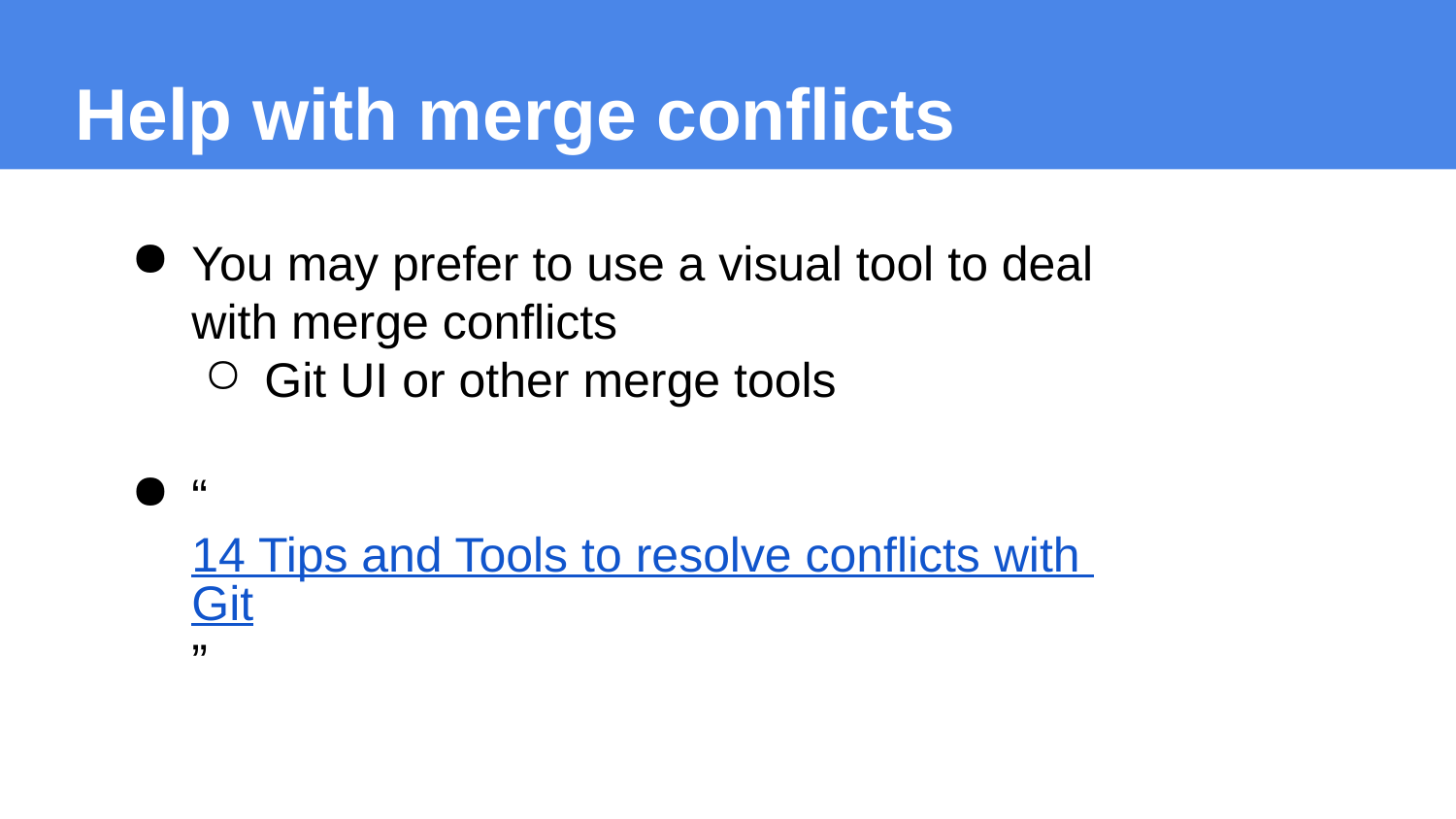

# Help with merge conflicts
You may prefer to use a visual tool to deal with merge conflicts
Git UI or other merge tools
“14 Tips and Tools to resolve conflicts with Git”